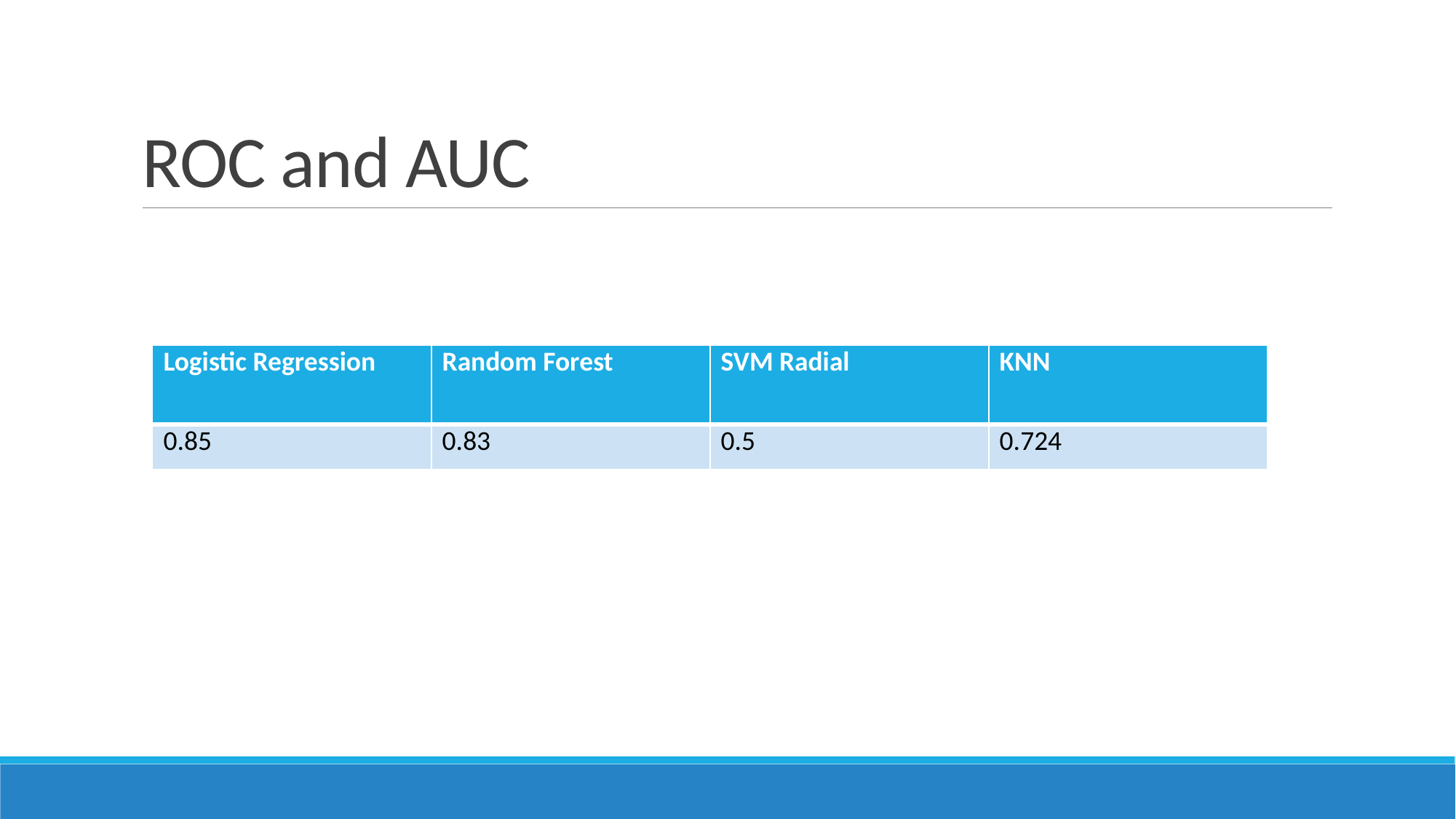

# ROC and AUC
| Logistic Regression | Random Forest | SVM Radial | KNN |
| --- | --- | --- | --- |
| 0.85 | 0.83 | 0.5 | 0.724 |